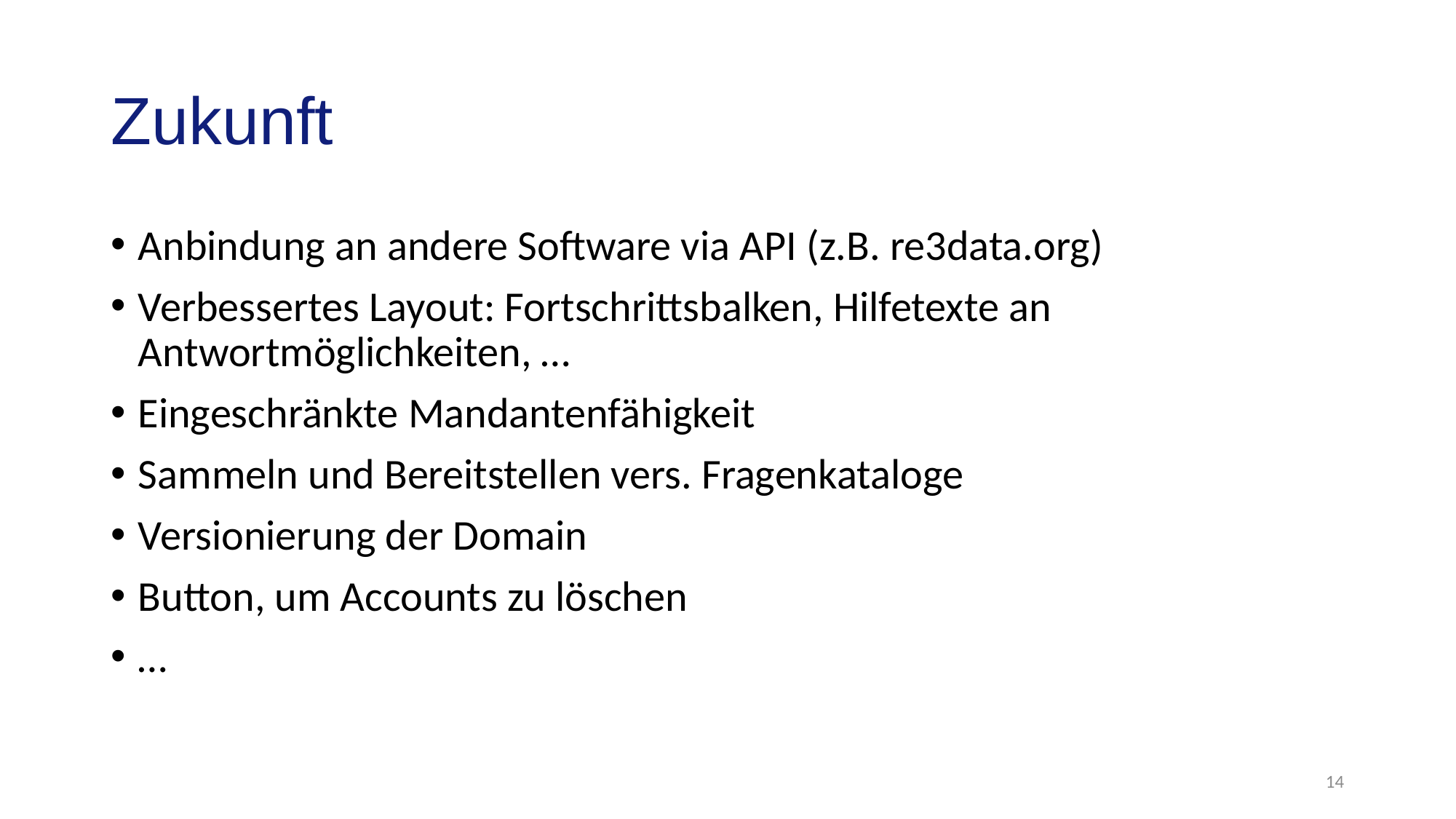

# Zukunft
Anbindung an andere Software via API (z.B. re3data.org)
Verbessertes Layout: Fortschrittsbalken, Hilfetexte an Antwortmöglichkeiten, …
Eingeschränkte Mandantenfähigkeit
Sammeln und Bereitstellen vers. Fragenkataloge
Versionierung der Domain
Button, um Accounts zu löschen
…
14